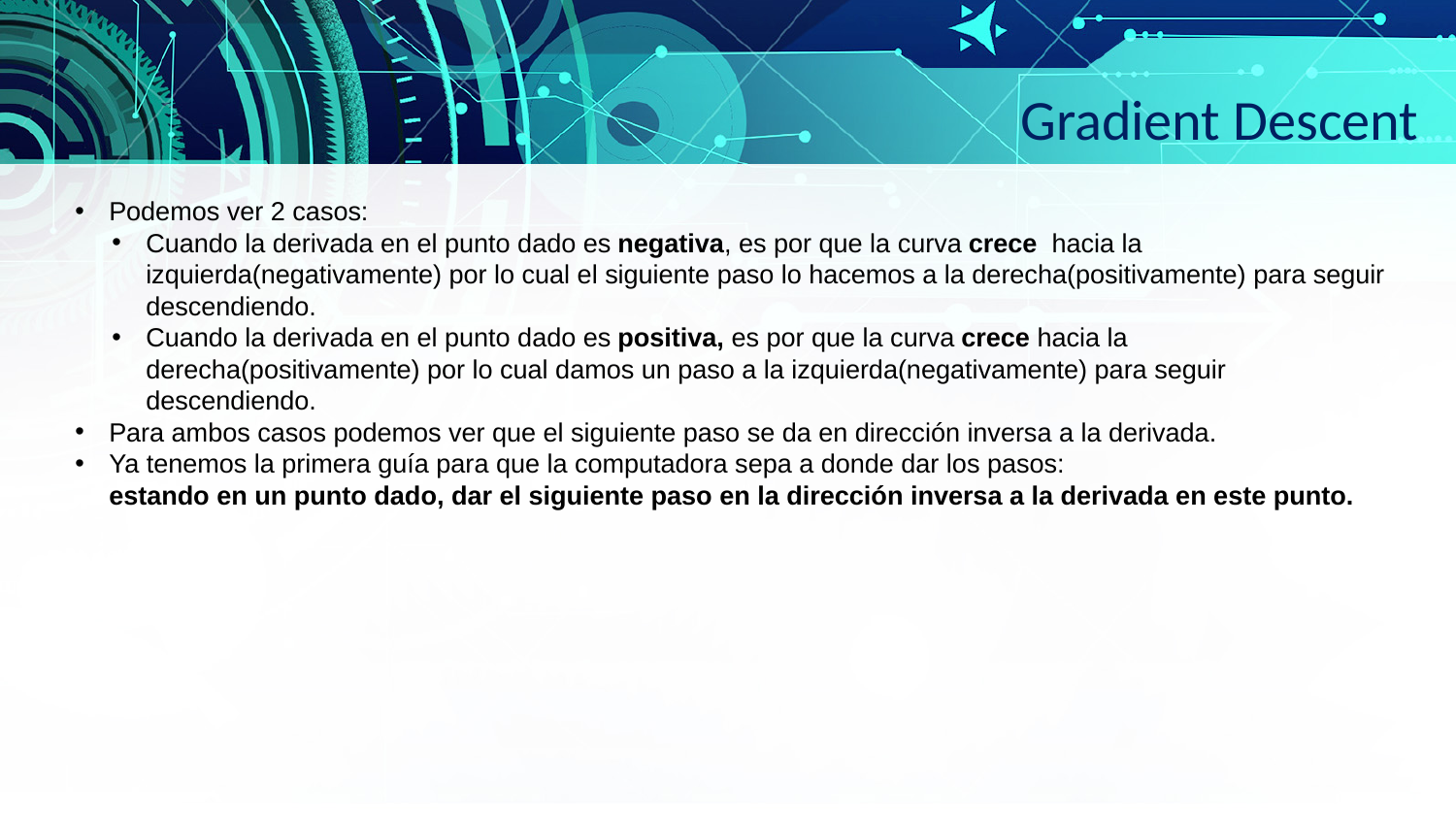

Gradient Descent
Podemos ver 2 casos:
Cuando la derivada en el punto dado es negativa, es por que la curva crece  hacia la izquierda(negativamente) por lo cual el siguiente paso lo hacemos a la derecha(positivamente) para seguir descendiendo.
Cuando la derivada en el punto dado es positiva, es por que la curva crece hacia la derecha(positivamente) por lo cual damos un paso a la izquierda(negativamente) para seguir descendiendo.
Para ambos casos podemos ver que el siguiente paso se da en dirección inversa a la derivada.
Ya tenemos la primera guía para que la computadora sepa a donde dar los pasos:
estando en un punto dado, dar el siguiente paso en la dirección inversa a la derivada en este punto.